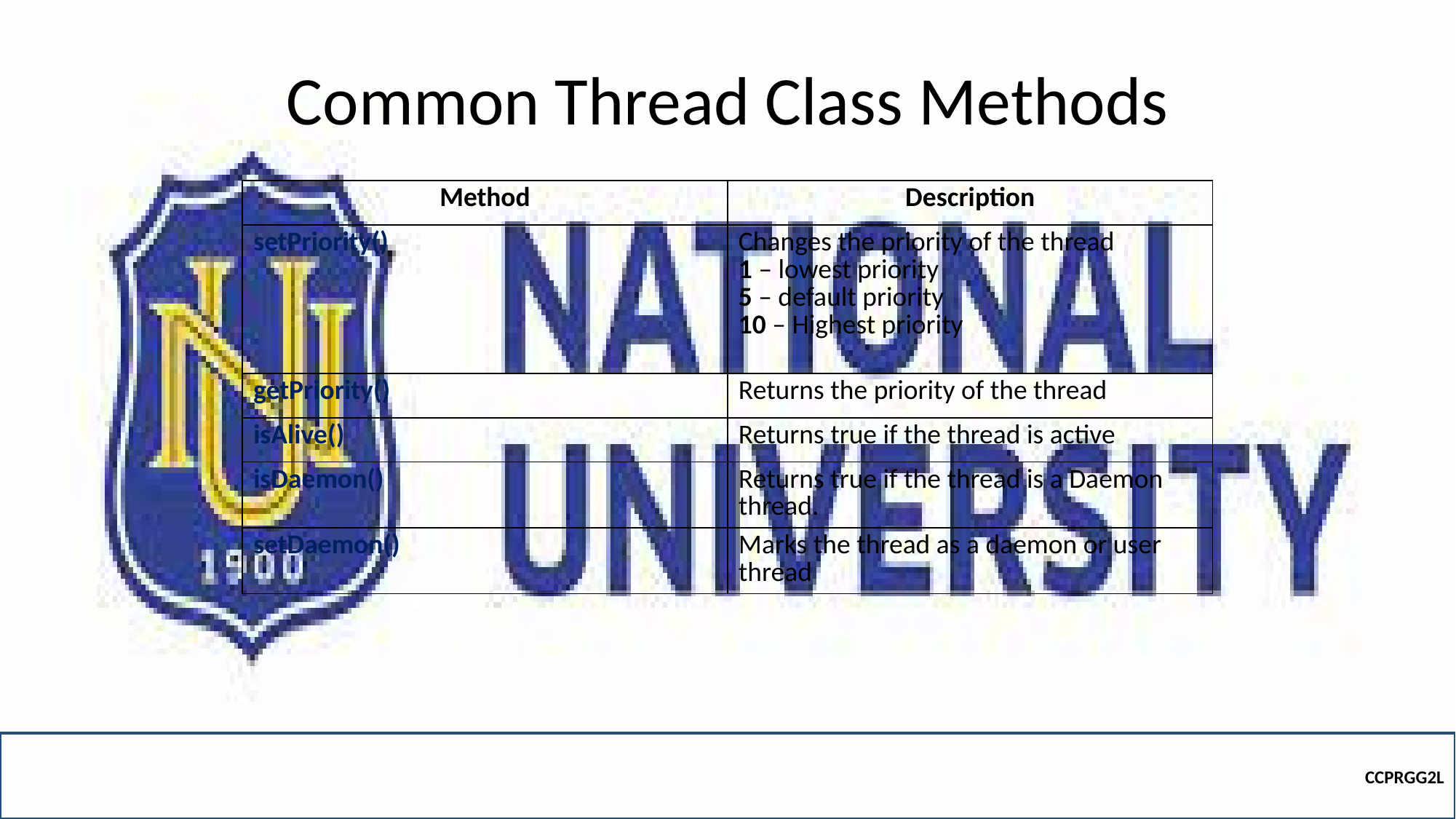

# Common Thread Class Methods
| Method | Description |
| --- | --- |
| setPriority() | Changes the priority of the thread 1 – lowest priority 5 – default priority 10 – Highest priority |
| getPriority() | Returns the priority of the thread |
| isAlive() | Returns true if the thread is active |
| isDaemon() | Returns true if the thread is a Daemon thread. |
| setDaemon() | Marks the thread as a daemon or user thread |
CCPRGG2L